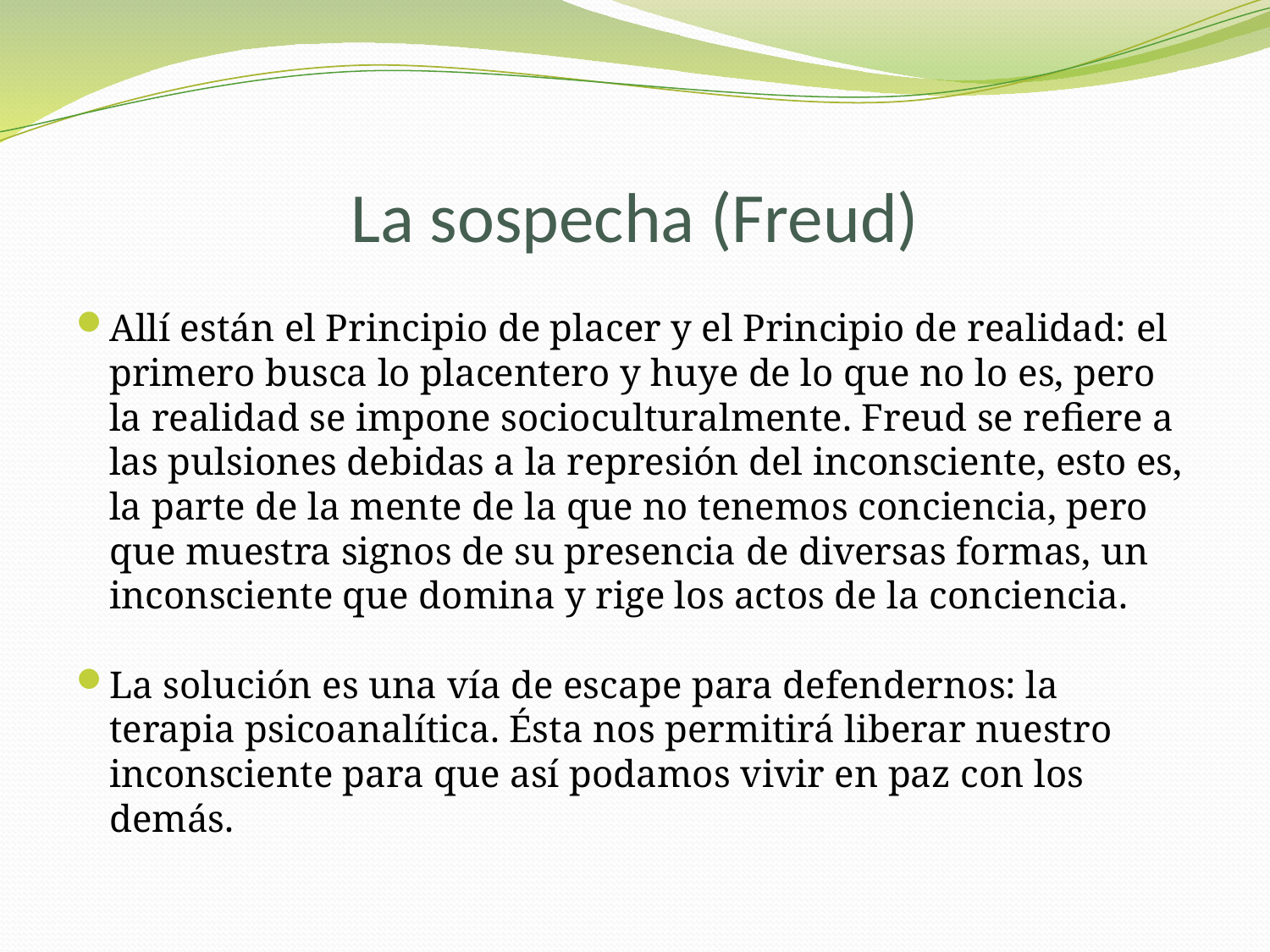

# La sospecha (Freud)

Allí están el Principio de placer y el Principio de realidad: el primero busca lo placentero y huye de lo que no lo es, pero la realidad se impone socioculturalmente. Freud se refiere a las pulsiones debidas a la represión del inconsciente, esto es, la parte de la mente de la que no tenemos conciencia, pero que muestra signos de su presencia de diversas formas, un inconsciente que domina y rige los actos de la conciencia.

La solución es una vía de escape para defendernos: la terapia psicoanalítica. Ésta nos permitirá liberar nuestro inconsciente para que así podamos vivir en paz con los demás.